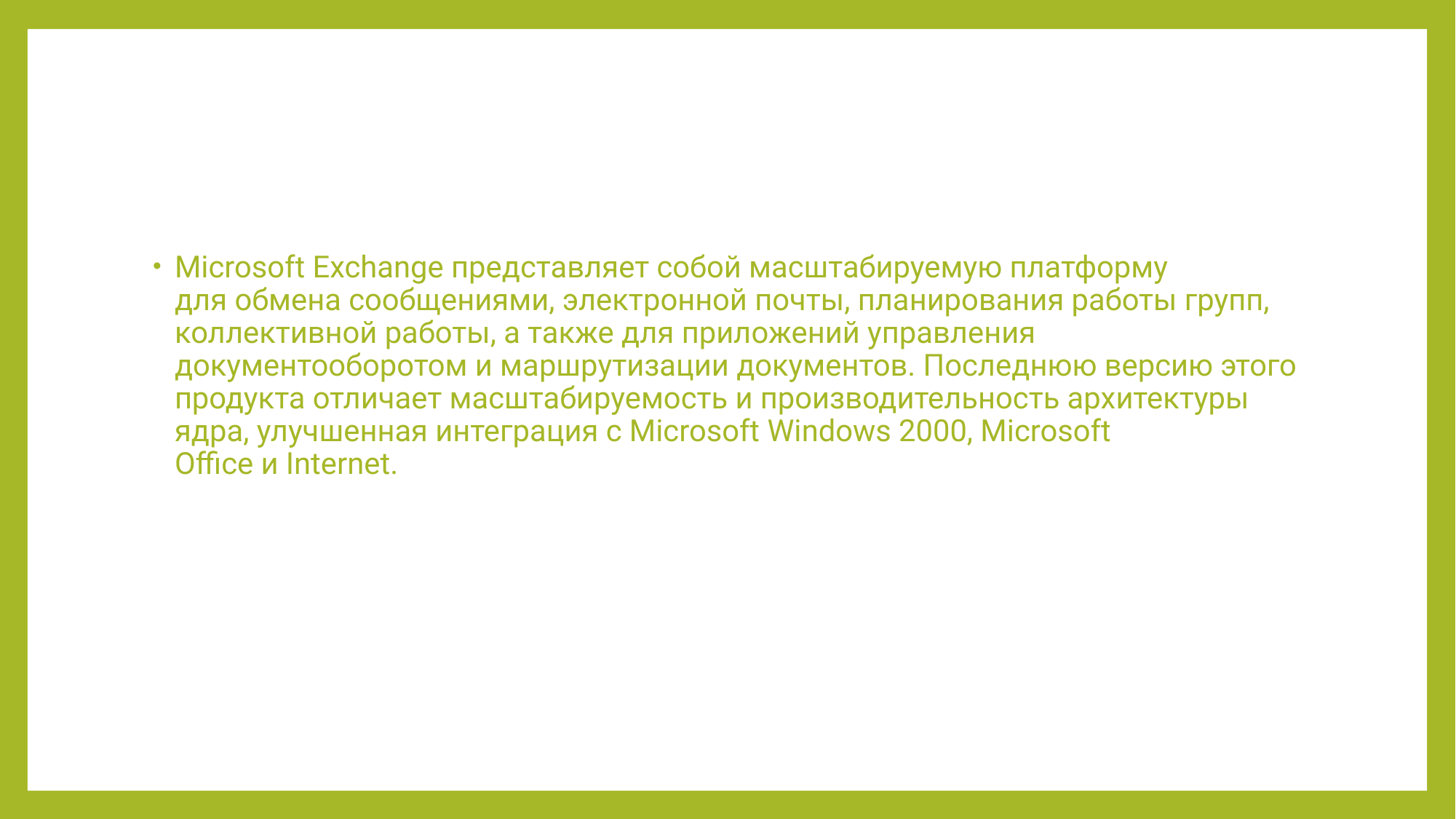

#
Microsoft Exchange представляет собой масштабируемую платформу для обмена сообщениями, электронной почты, планирования работы групп, коллективной работы, а также для приложений управления документооборотом и маршрутизации документов. Последнюю версию этого продукта отличает масштабируемость и производительность архитектуры ядра, улучшенная интеграция с Microsoft Windows 2000, Microsoft Office и Internet.